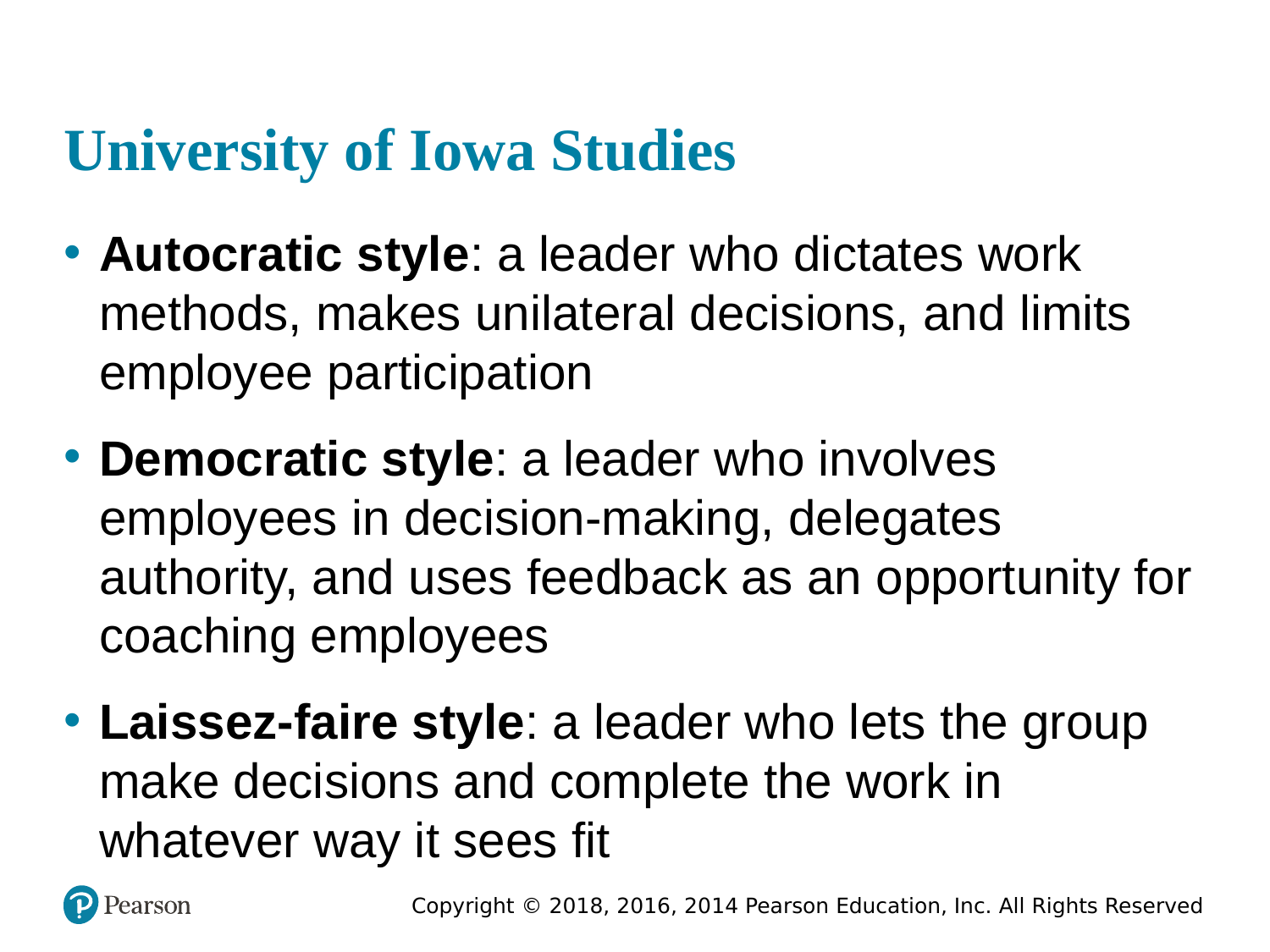

# University of Iowa Studies
Autocratic style: a leader who dictates work methods, makes unilateral decisions, and limits employee participation
Democratic style: a leader who involves employees in decision-making, delegates authority, and uses feedback as an opportunity for coaching employees
Laissez-faire style: a leader who lets the group make decisions and complete the work in whatever way it sees fit